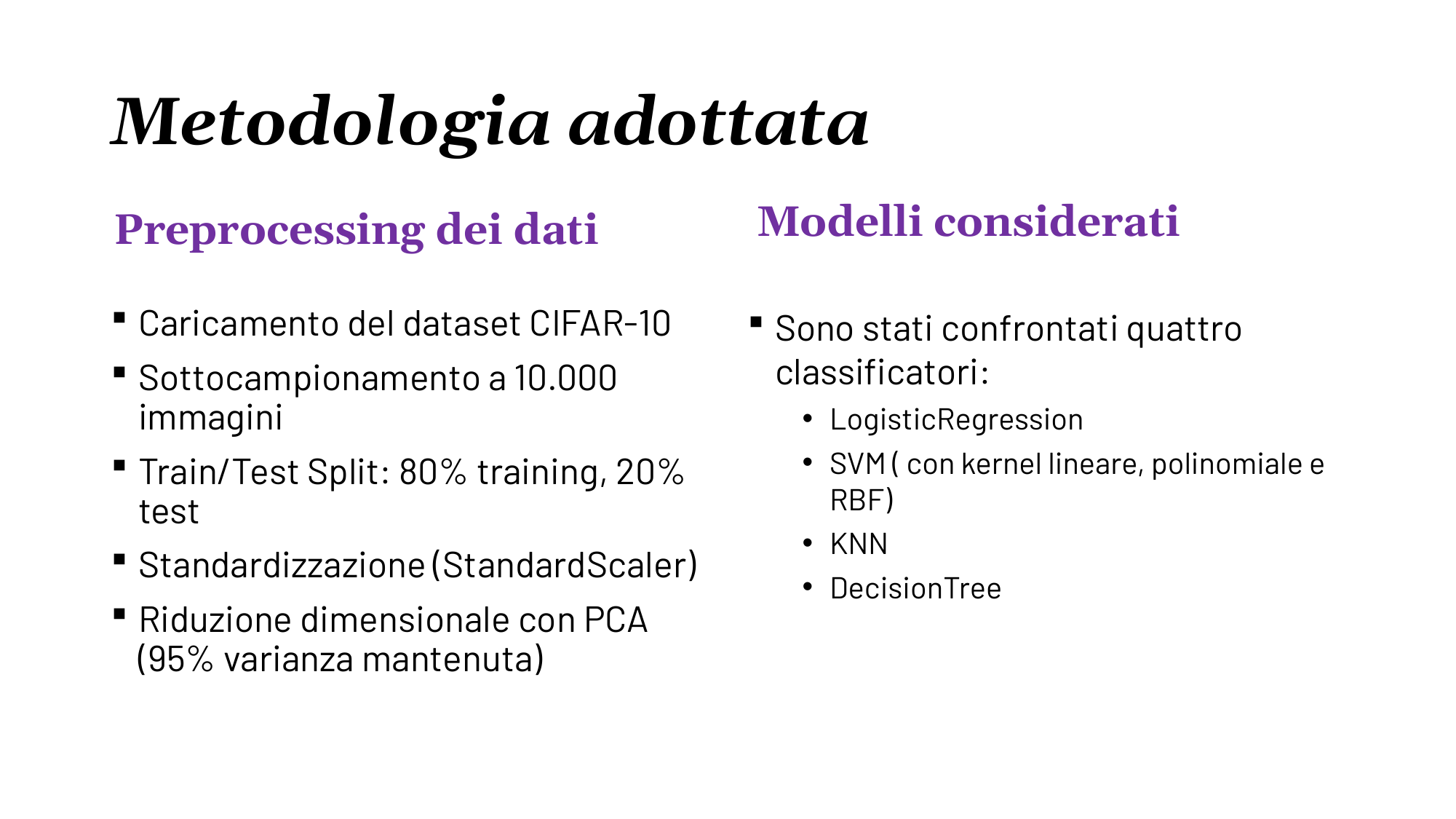

# Metodologia adottata
Modelli considerati
Preprocessing dei dati
Caricamento del dataset CIFAR-10
Sottocampionamento a 10.000 immagini
Train/Test Split: 80% training, 20% test
Standardizzazione (StandardScaler)
Riduzione dimensionale con PCA (95% varianza mantenuta)
Sono stati confrontati quattro classificatori:
LogisticRegression
SVM ( con kernel lineare, polinomiale e RBF)
KNN
DecisionTree